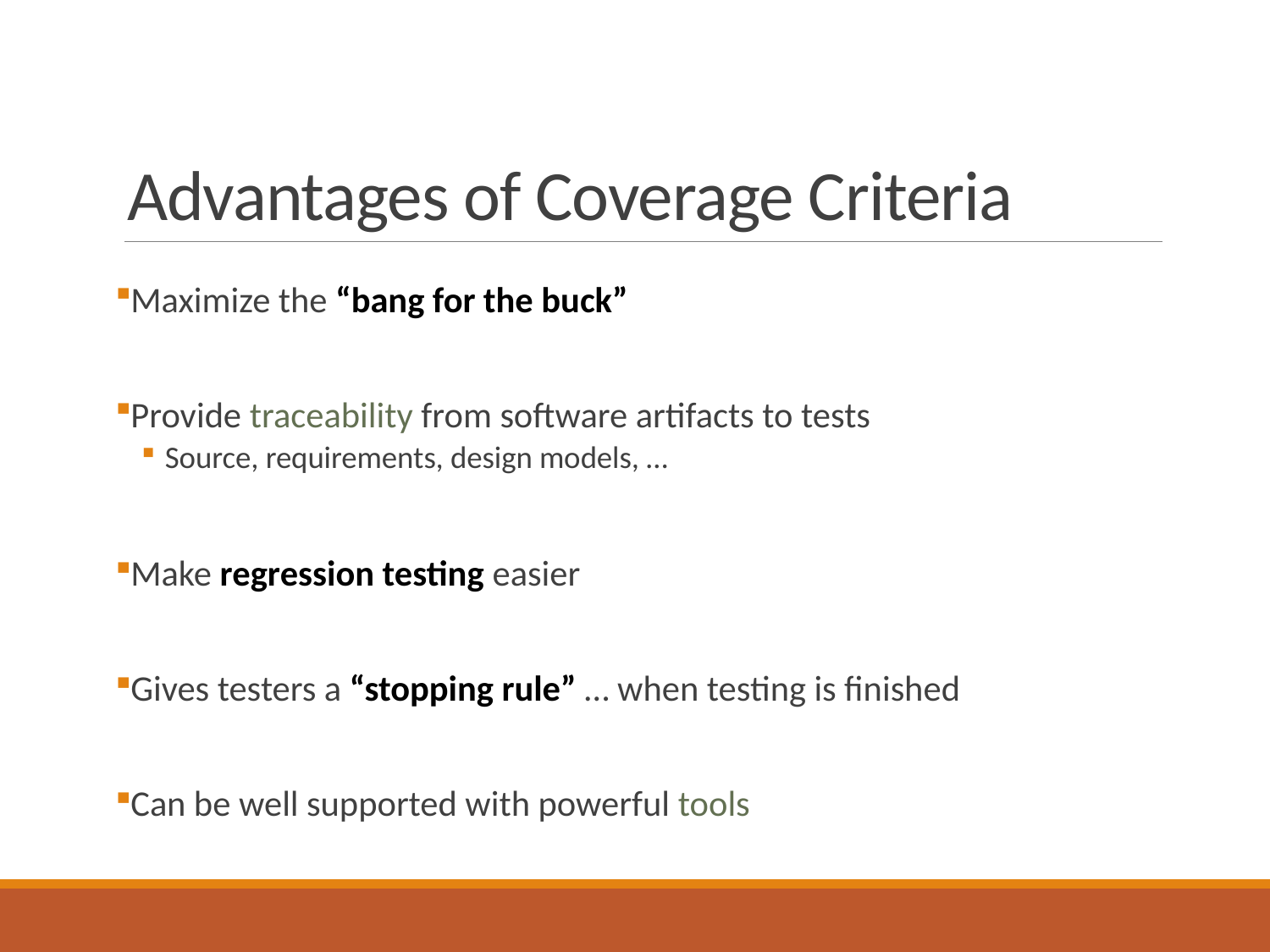

# Advantages of Coverage Criteria
Maximize the “bang for the buck”

Provide traceability from software artifacts to tests
Source, requirements, design models, …

Make regression testing easier

Gives testers a “stopping rule” … when testing is finished

Can be well supported with powerful tools